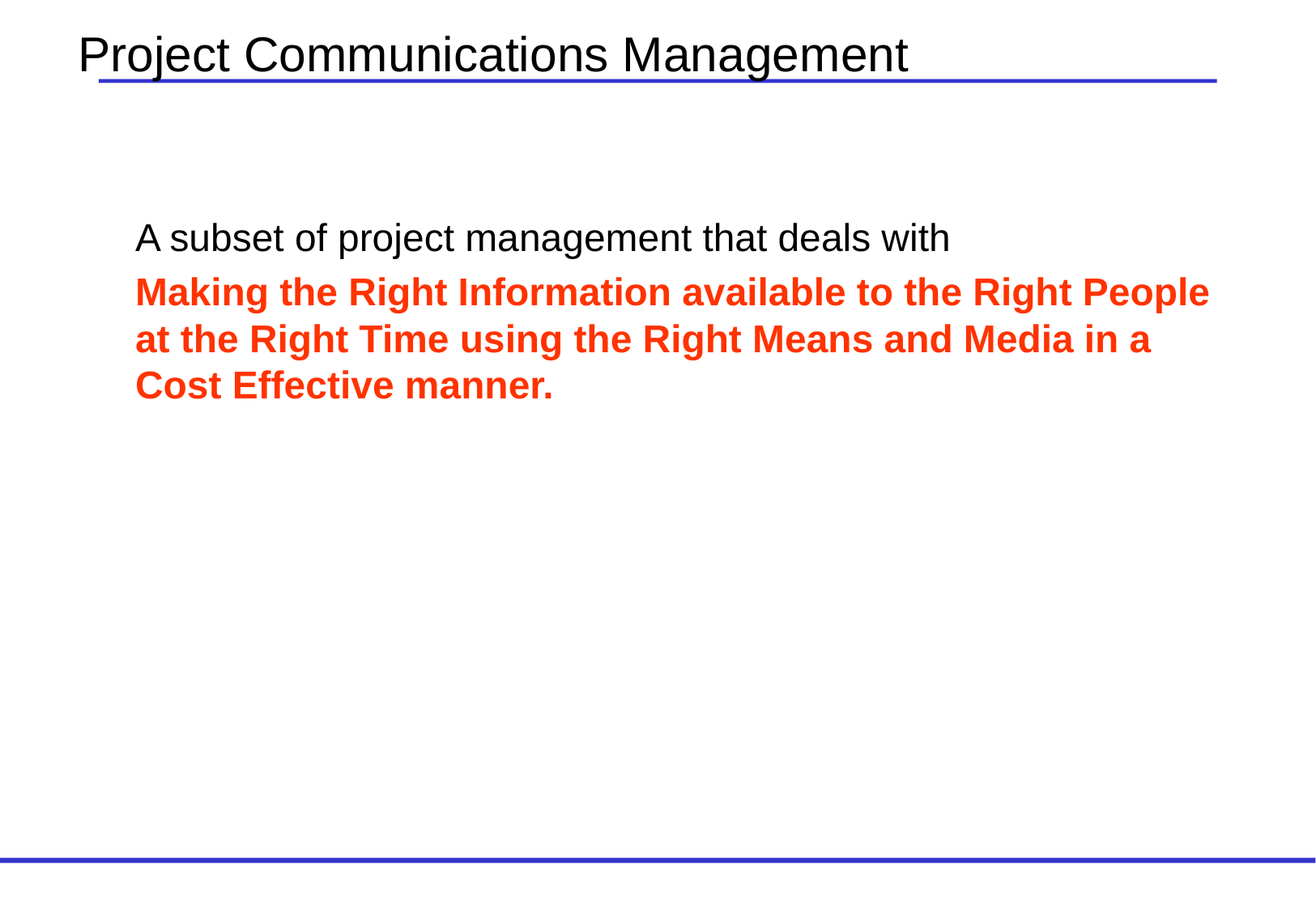

Project Communications Management
A subset of project management that deals with
Making the Right Information available to the Right People at the Right Time using the Right Means and Media in a Cost Effective manner.